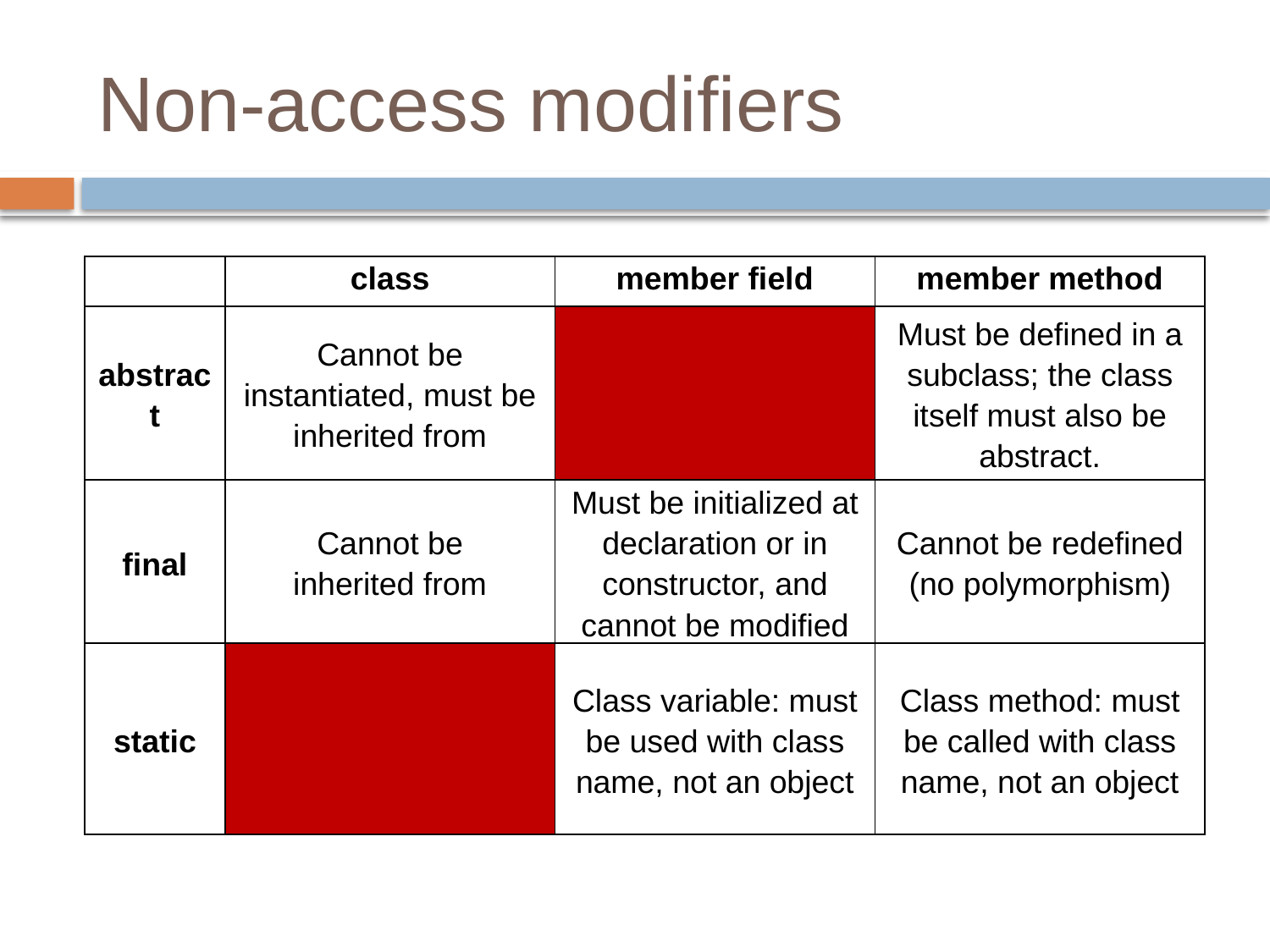

# Non-access modifiers
|  | class | member field | member method |
| --- | --- | --- | --- |
| abstract | Cannot be instantiated, must be inherited from |  | Must be defined in a subclass; the class itself must also be abstract. |
| final | Cannot be inherited from | Must be initialized at declaration or in constructor, and cannot be modified | Cannot be redefined (no polymorphism) |
| static |  | Class variable: must be used with class name, not an object | Class method: must be called with class name, not an object |